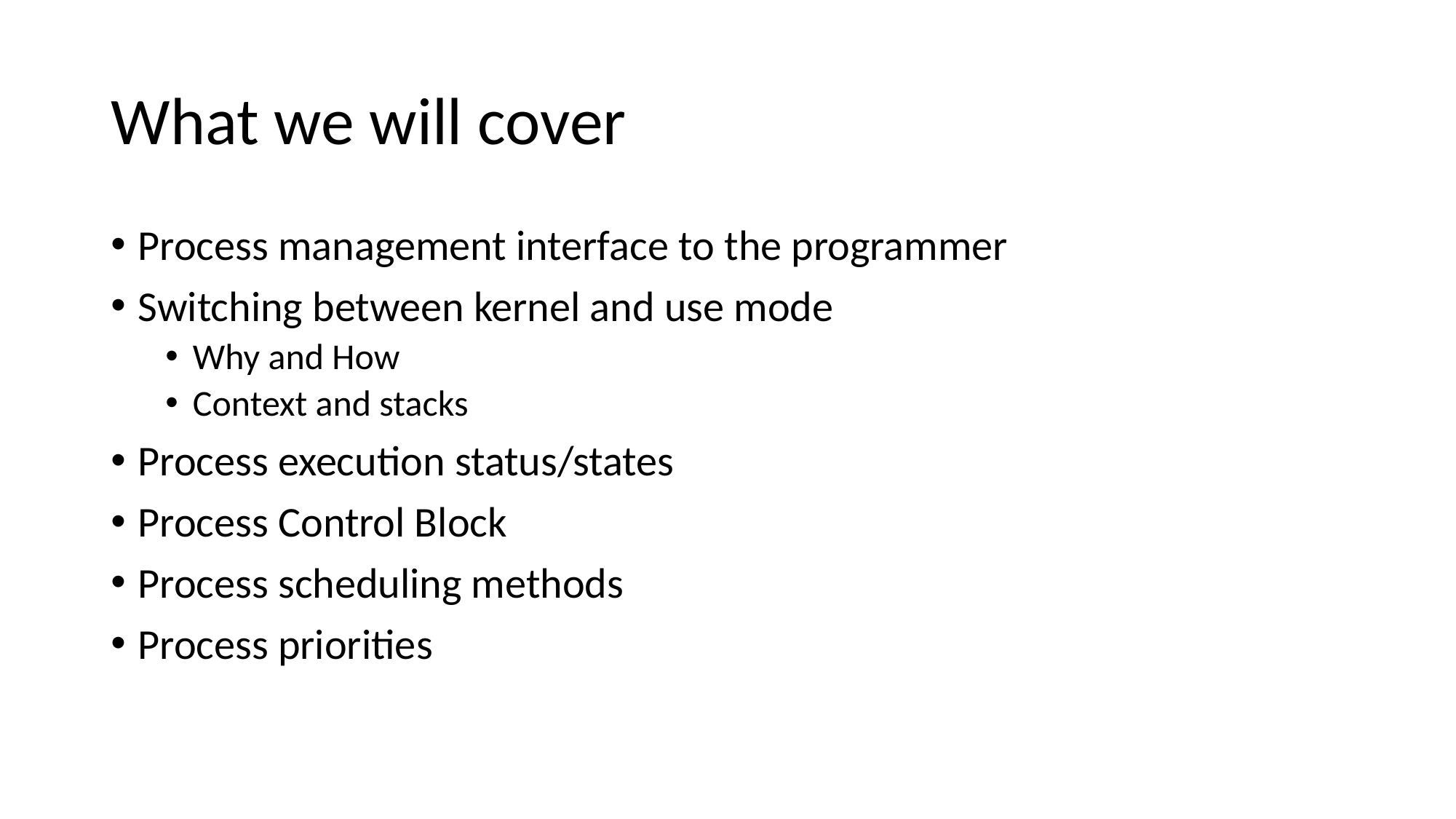

# What we will cover
Process management interface to the programmer
Switching between kernel and use mode
Why and How
Context and stacks
Process execution status/states
Process Control Block
Process scheduling methods
Process priorities